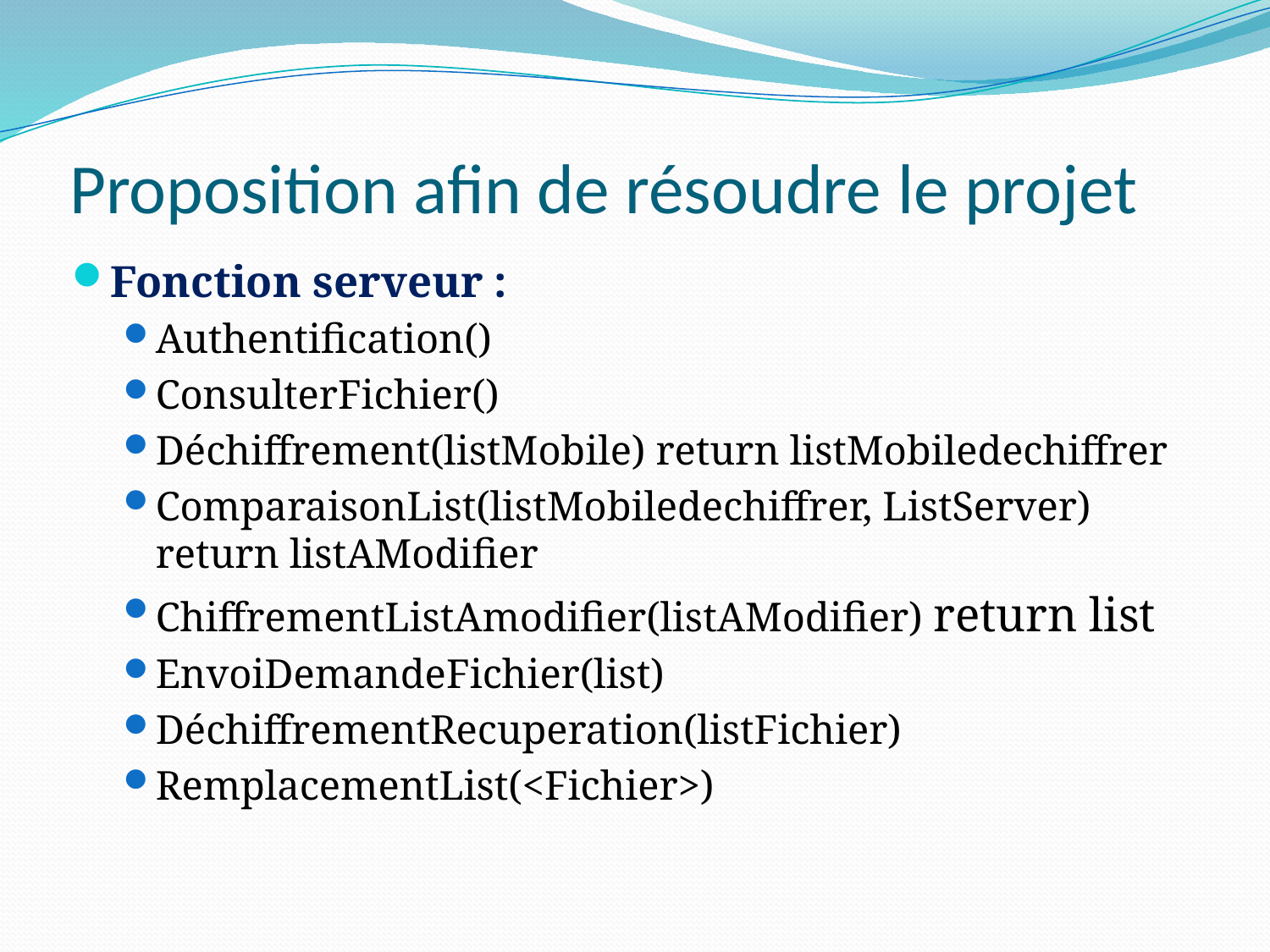

# Proposition afin de résoudre le projet
Fonction serveur :
Authentification()
ConsulterFichier()
Déchiffrement(listMobile) return listMobiledechiffrer
ComparaisonList(listMobiledechiffrer, ListServer) return listAModifier
ChiffrementListAmodifier(listAModifier) return list
EnvoiDemandeFichier(list)
DéchiffrementRecuperation(listFichier)
RemplacementList(<Fichier>)